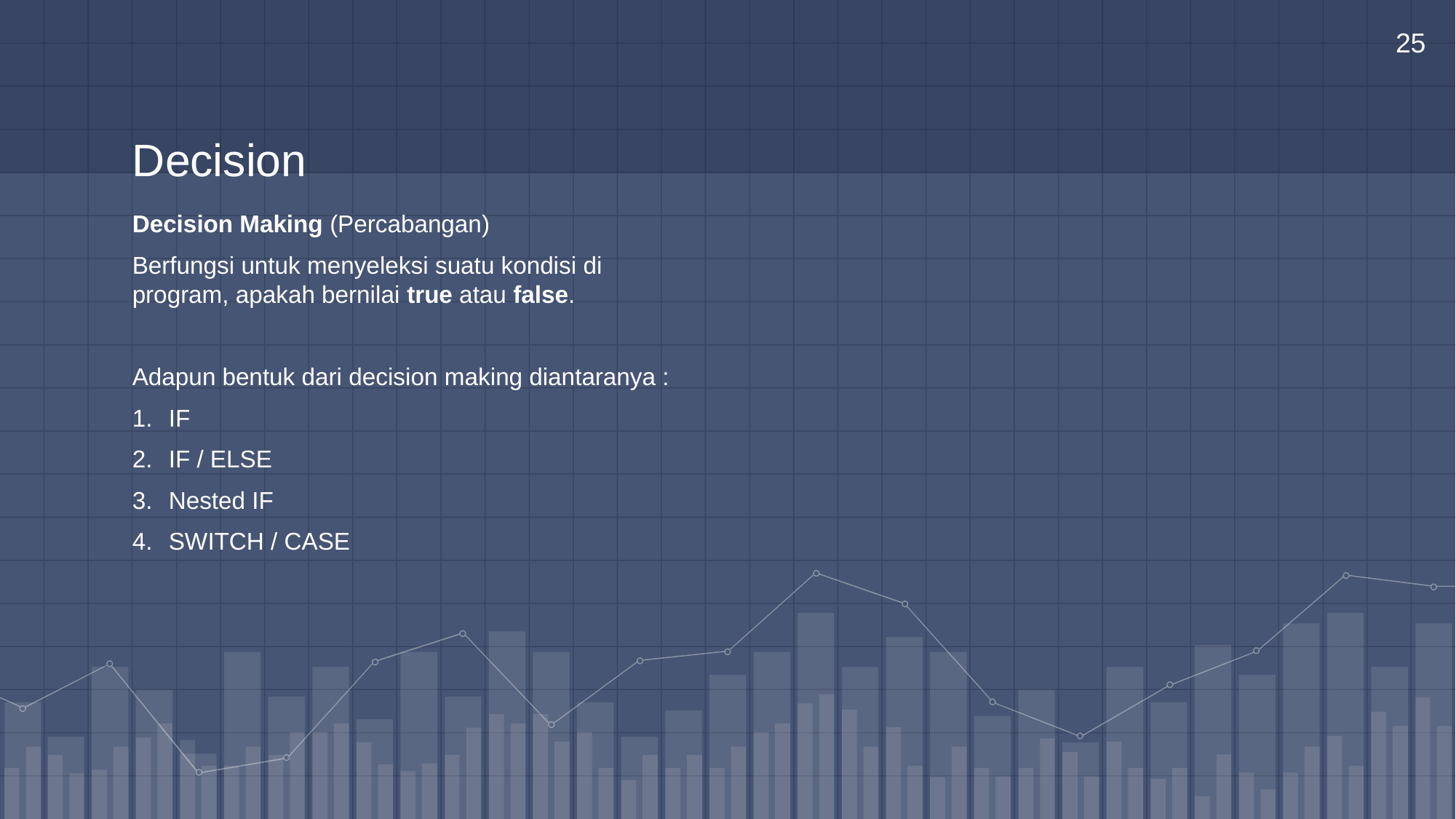

25
# Decision
Decision Making (Percabangan)
Berfungsi untuk menyeleksi suatu kondisi di program, apakah bernilai true atau false.

Adapun bentuk dari decision making diantaranya :
IF
IF / ELSE
Nested IF
SWITCH / CASE